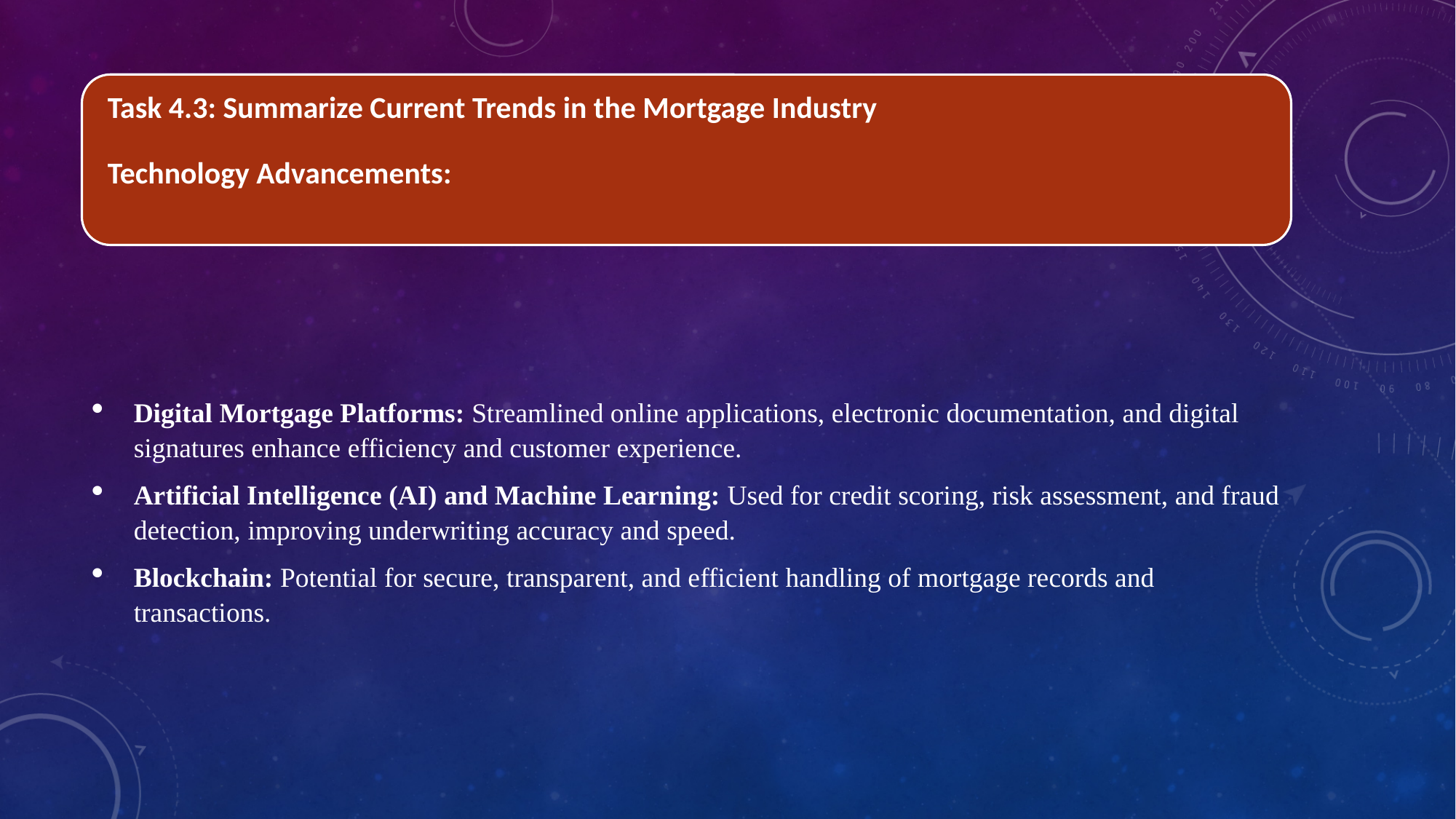

Task 4.3: Summarize Current Trends in the Mortgage Industry
Technology Advancements:
Digital Mortgage Platforms: Streamlined online applications, electronic documentation, and digital signatures enhance efficiency and customer experience.
Artificial Intelligence (AI) and Machine Learning: Used for credit scoring, risk assessment, and fraud detection, improving underwriting accuracy and speed.
Blockchain: Potential for secure, transparent, and efficient handling of mortgage records and transactions.